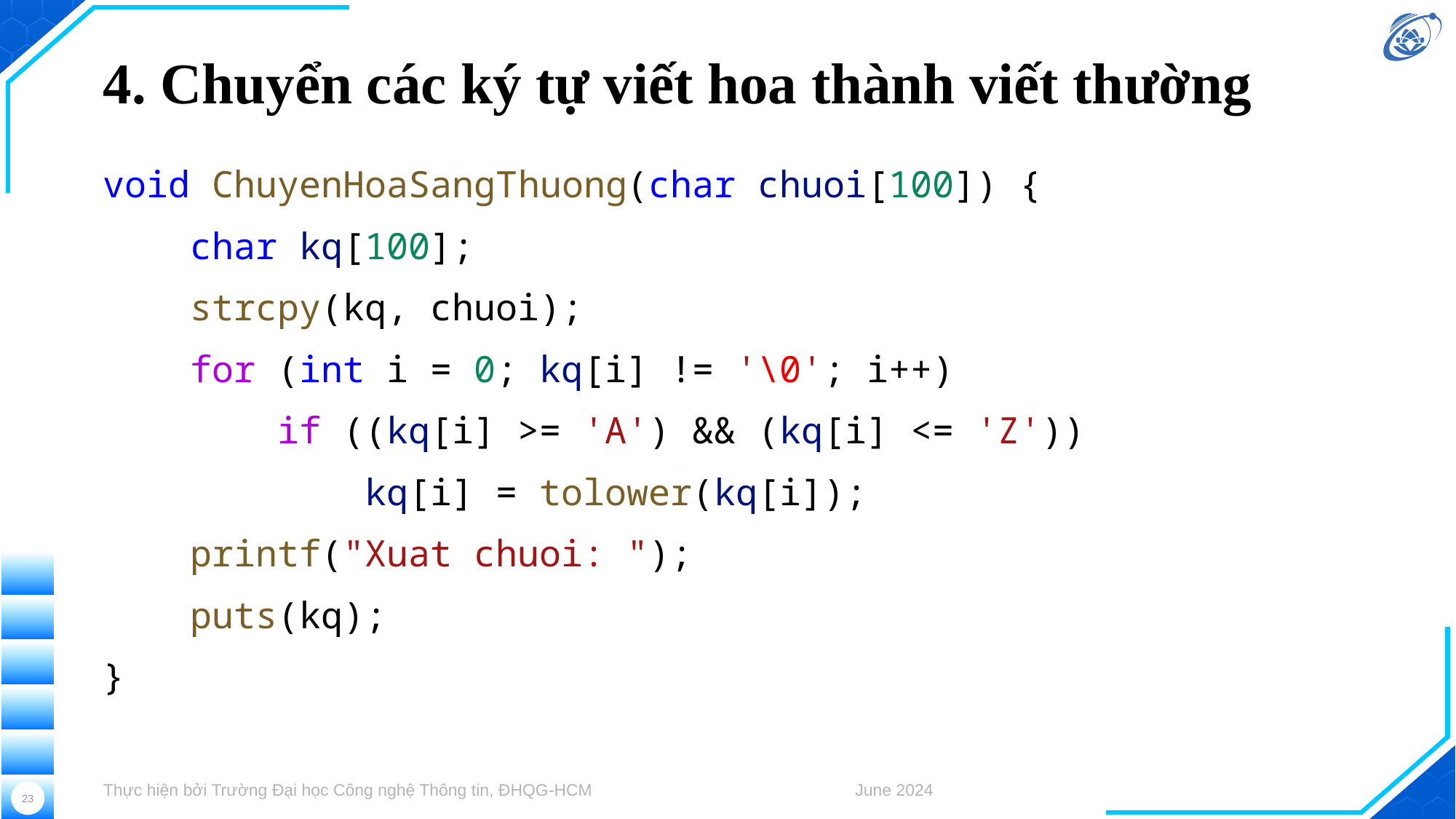

# 4. Chuyển các ký tự viết hoa thành viết thường
void ChuyenHoaSangThuong(char chuoi[100]) {
    char kq[100];
    strcpy(kq, chuoi);
    for (int i = 0; kq[i] != '\0'; i++)
        if ((kq[i] >= 'A') && (kq[i] <= 'Z'))
            kq[i] = tolower(kq[i]);
    printf("Xuat chuoi: ");
    puts(kq);
}
Thực hiện bởi Trường Đại học Công nghệ Thông tin, ĐHQG-HCM
June 2024
23